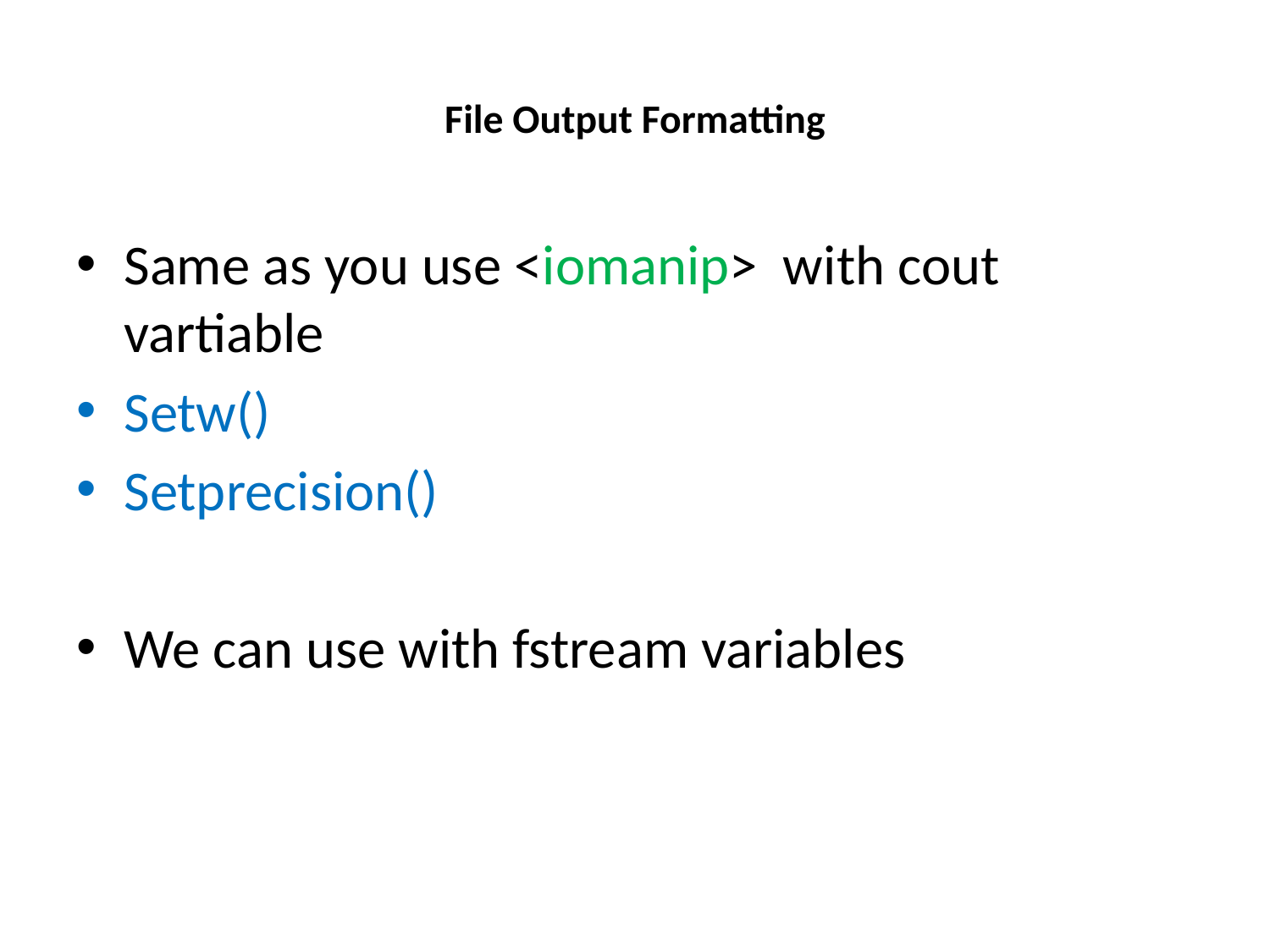

# File Output Formatting
Same as you use <iomanip>  with cout vartiable
Setw()
Setprecision()

We can use with fstream variables